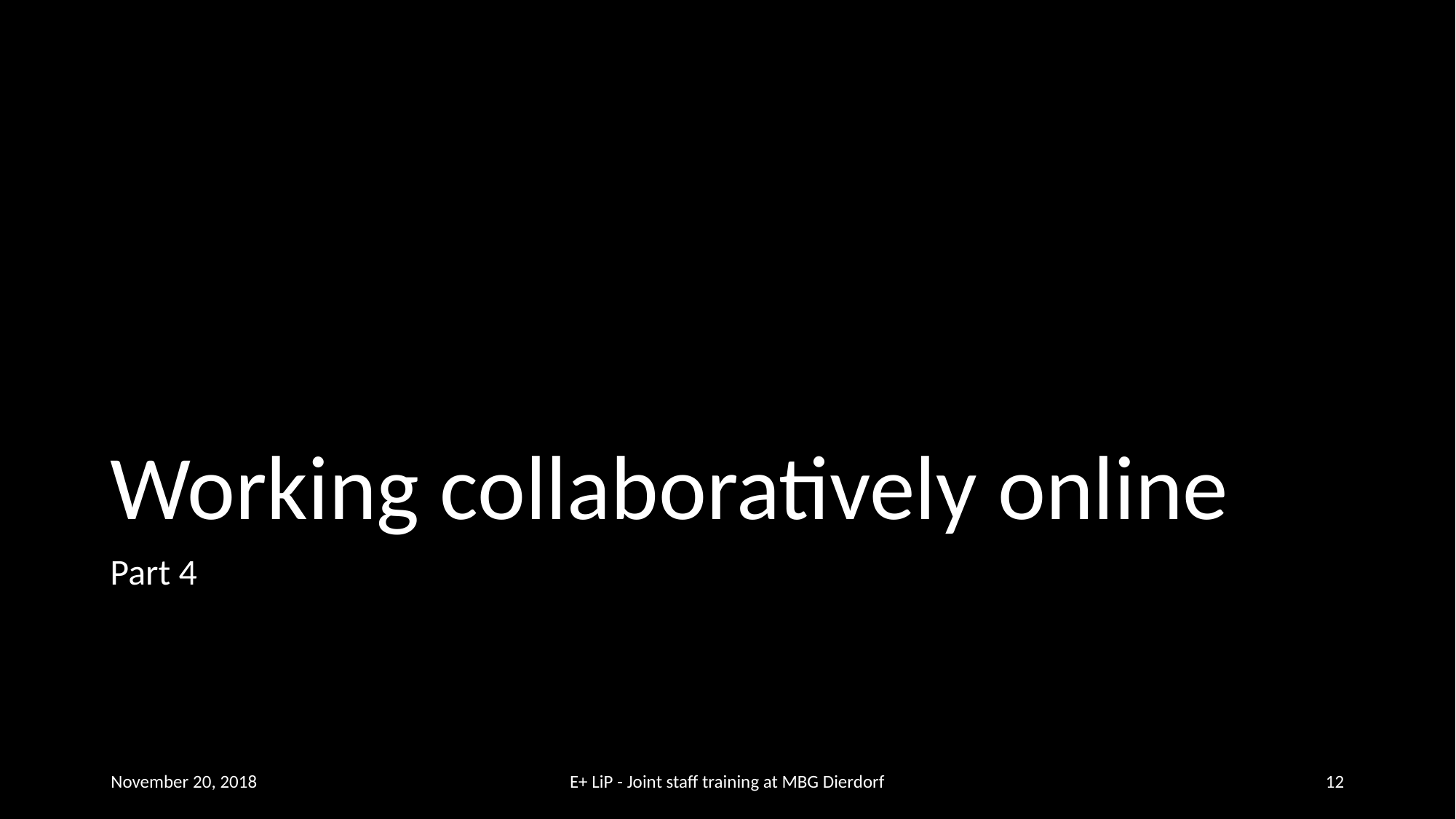

# Working collaboratively online
Part 4
November 20, 2018
E+ LiP - Joint staff training at MBG Dierdorf
12